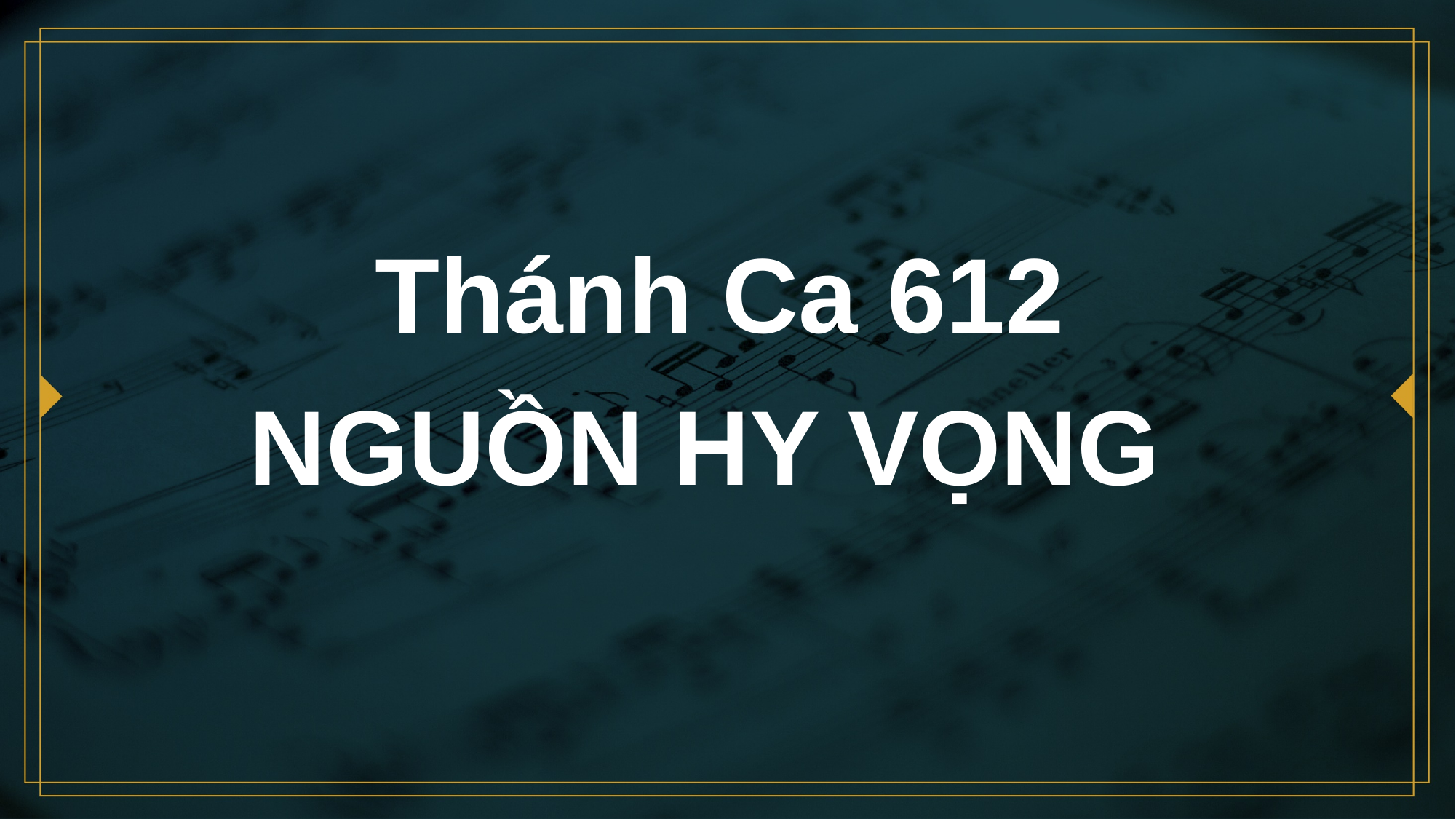

# Thánh Ca 612 NGUỒN HY VỌNG